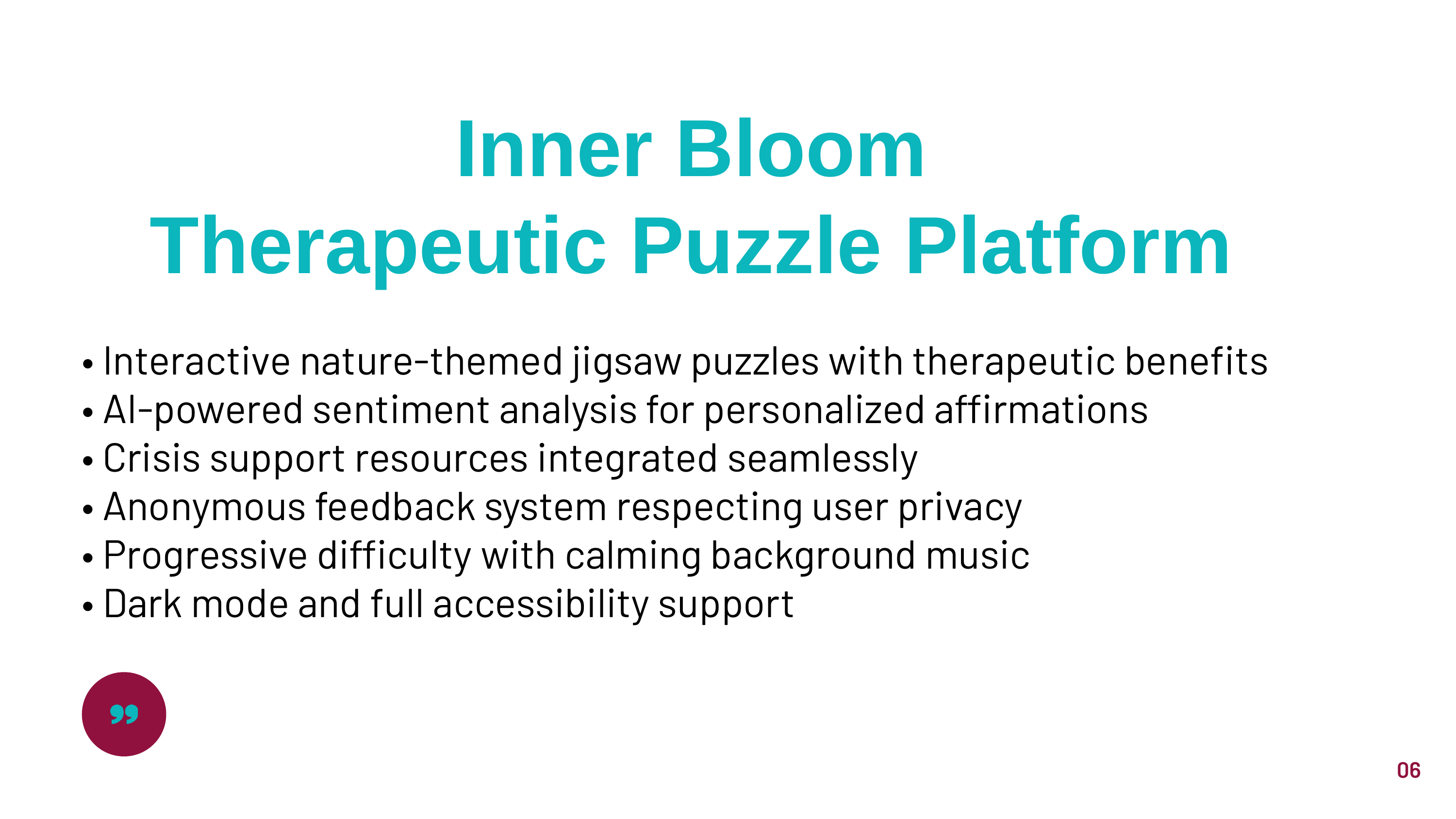

Inner Bloom
Therapeutic Puzzle Platform
• Interactive nature-themed jigsaw puzzles with therapeutic benefits
• AI-powered sentiment analysis for personalized affirmations
• Crisis support resources integrated seamlessly
• Anonymous feedback system respecting user privacy
• Progressive difficulty with calming background music
• Dark mode and full accessibility support

06